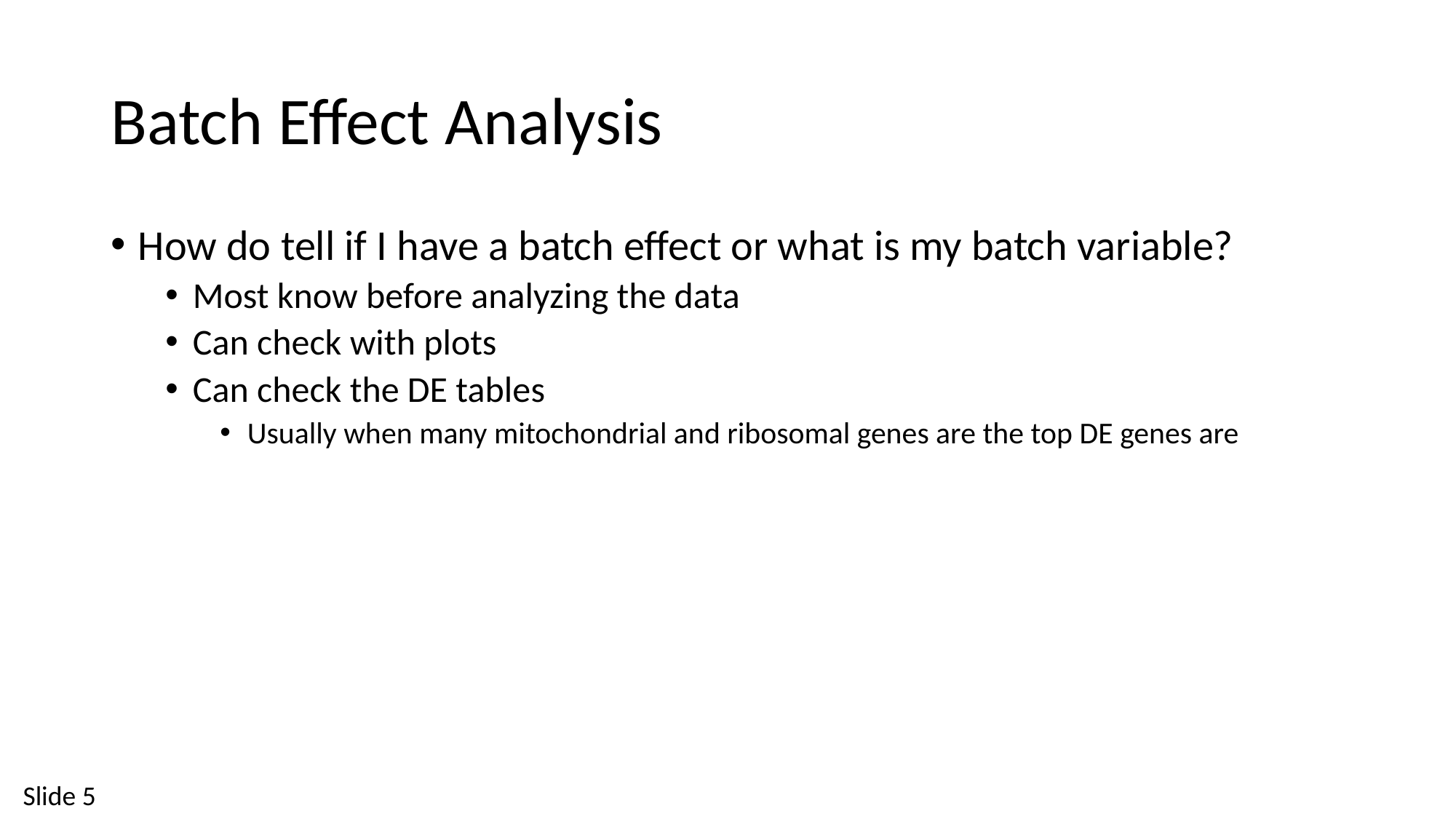

# Batch Effect Analysis
How do tell if I have a batch effect or what is my batch variable?
Most know before analyzing the data
Can check with plots
Can check the DE tables
Usually when many mitochondrial and ribosomal genes are the top DE genes are
Slide 5